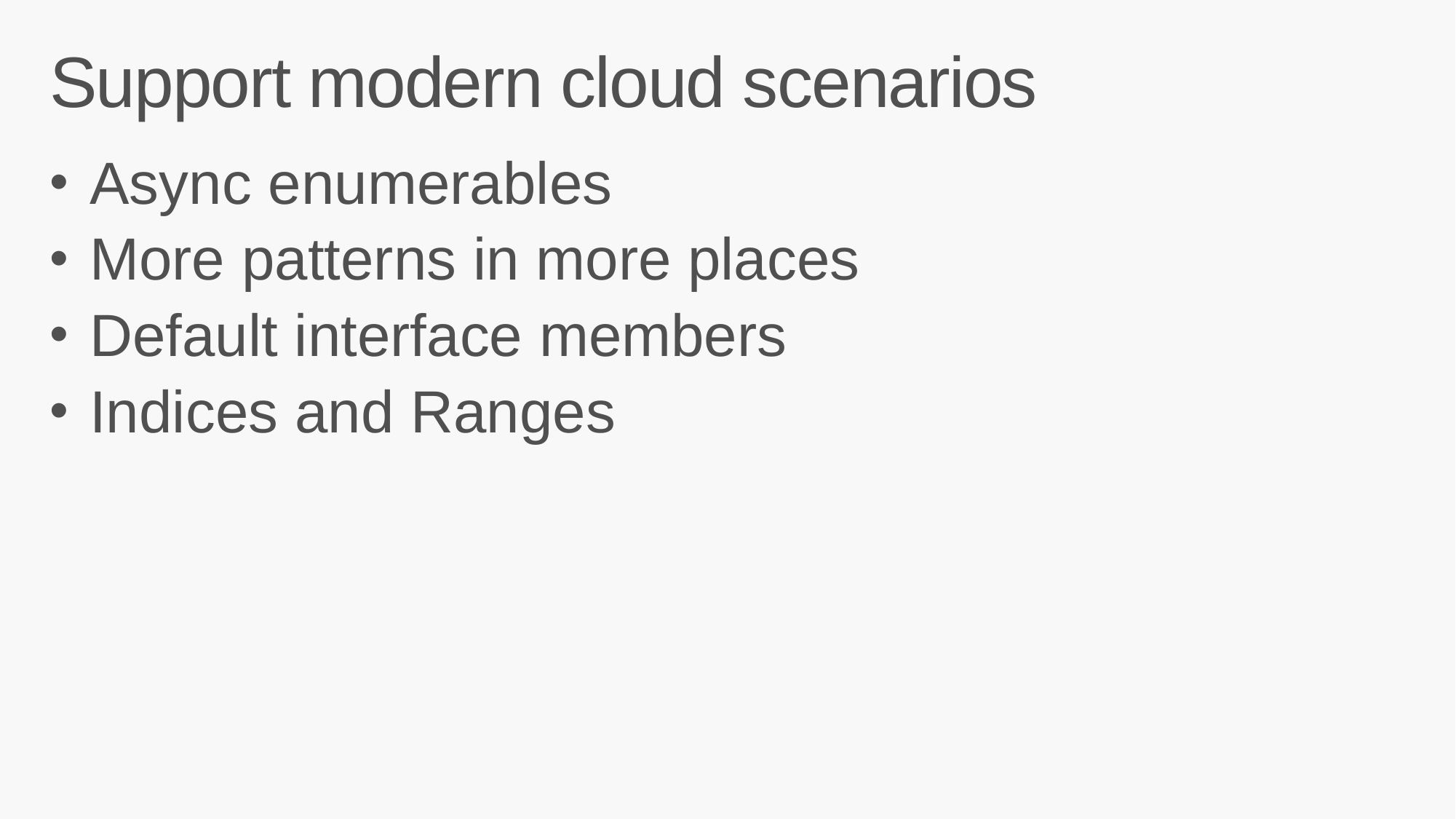

Support modern cloud scenarios
Async enumerables
More patterns in more places
Default interface members
Indices and Ranges